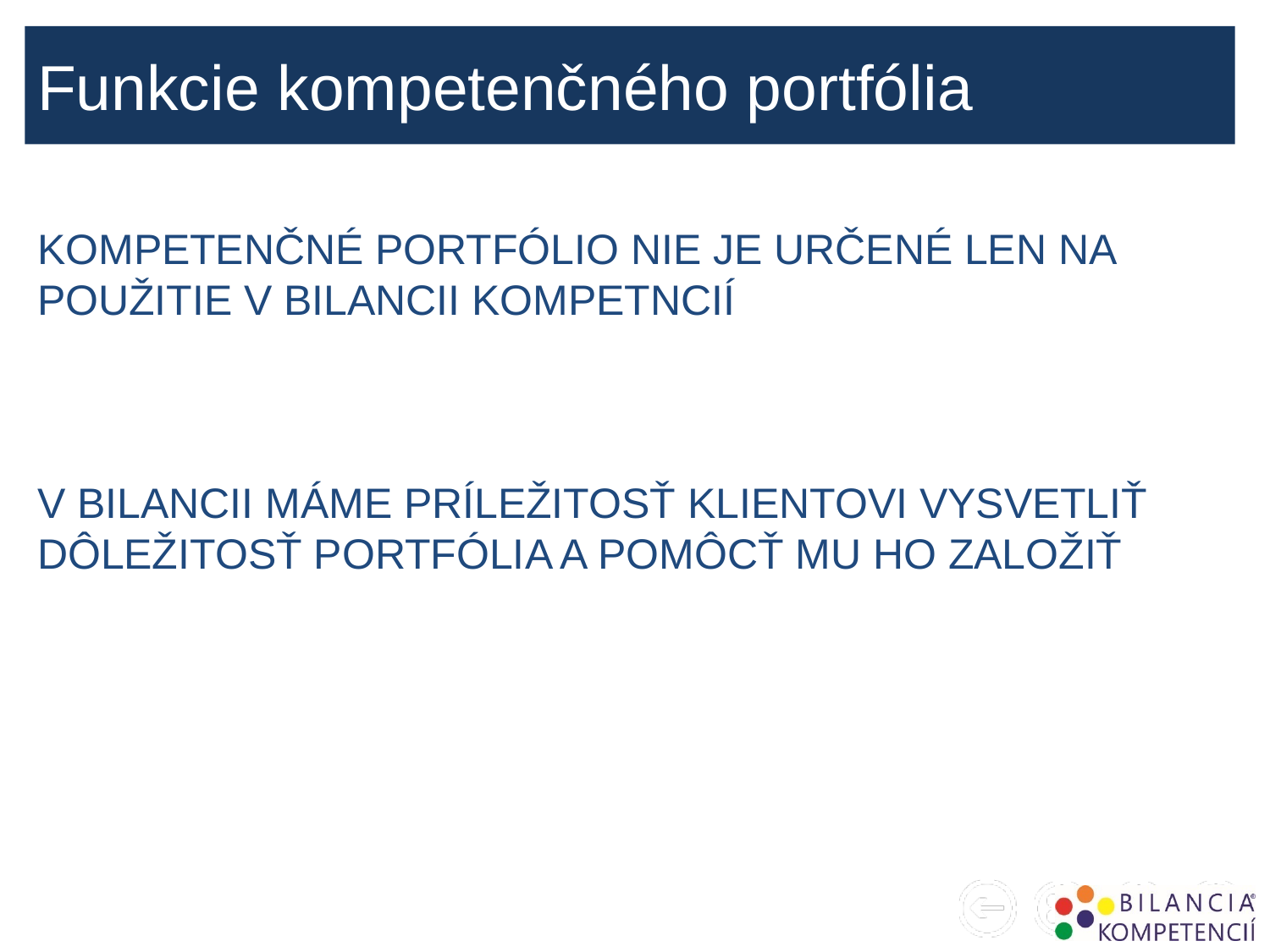

Funkcie kompetenčného portfólia
KOMPETENČNÉ PORTFÓLIO NIE JE URČENÉ LEN NA POUŽITIE V BILANCII KOMPETNCIÍ

V BILANCII MÁME PRÍLEŽITOSŤ KLIENTOVI VYSVETLIŤ DÔLEŽITOSŤ PORTFÓLIA A POMÔCŤ MU HO ZALOŽIŤ